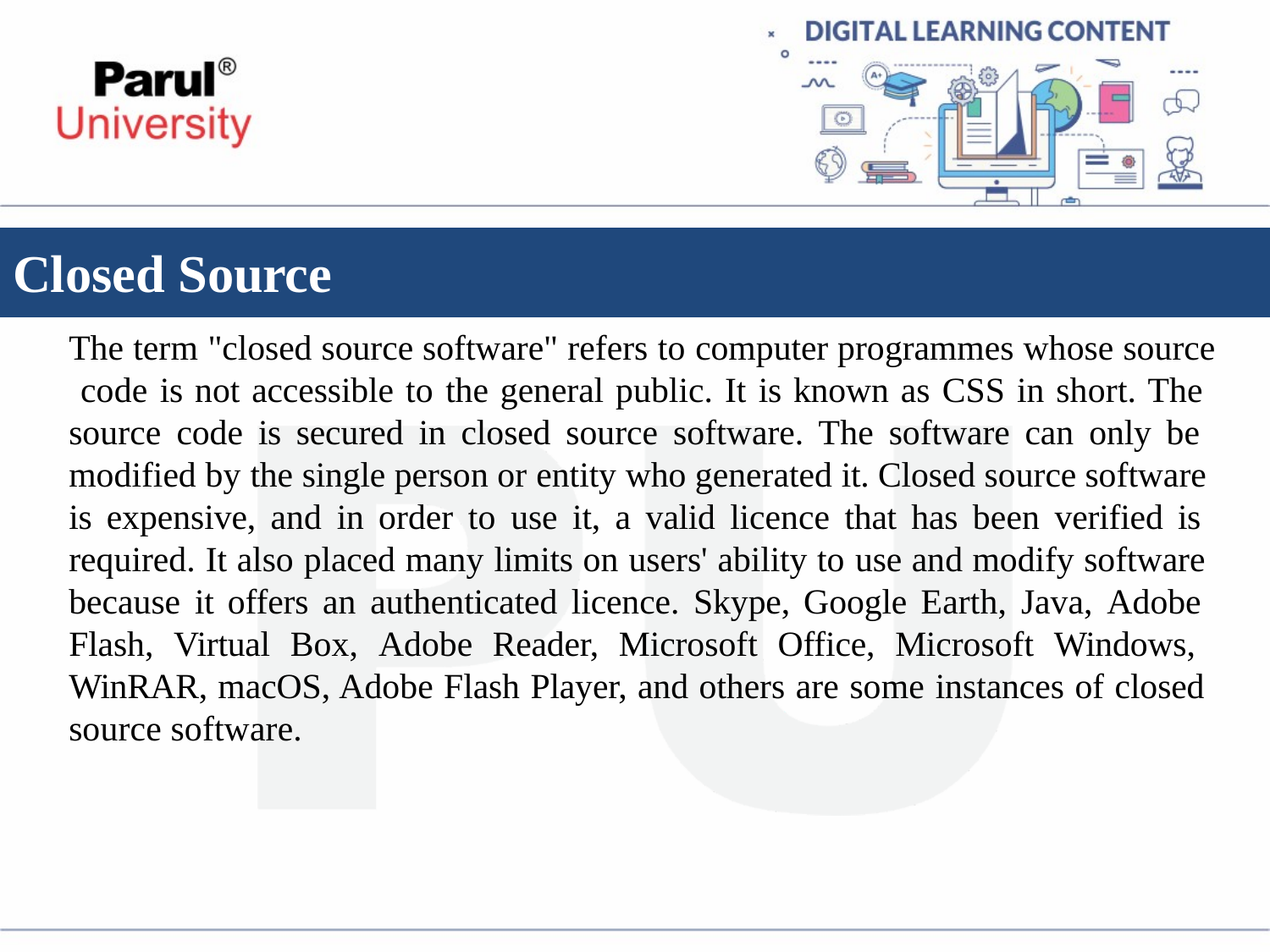

# Closed Source
The term "closed source software" refers to computer programmes whose source  code is not accessible to the general public. It is known as CSS in short. The  source code is secured in closed source software. The software can only be  modified by the single person or entity who generated it. Closed source software  is expensive, and in order to use it, a valid licence that has been verified is  required. It also placed many limits on users' ability to use and modify software  because it offers an authenticated licence. Skype, Google Earth, Java, Adobe  Flash, Virtual Box, Adobe Reader, Microsoft Office, Microsoft Windows,  WinRAR, macOS, Adobe Flash Player, and others are some instances of closed  source software.